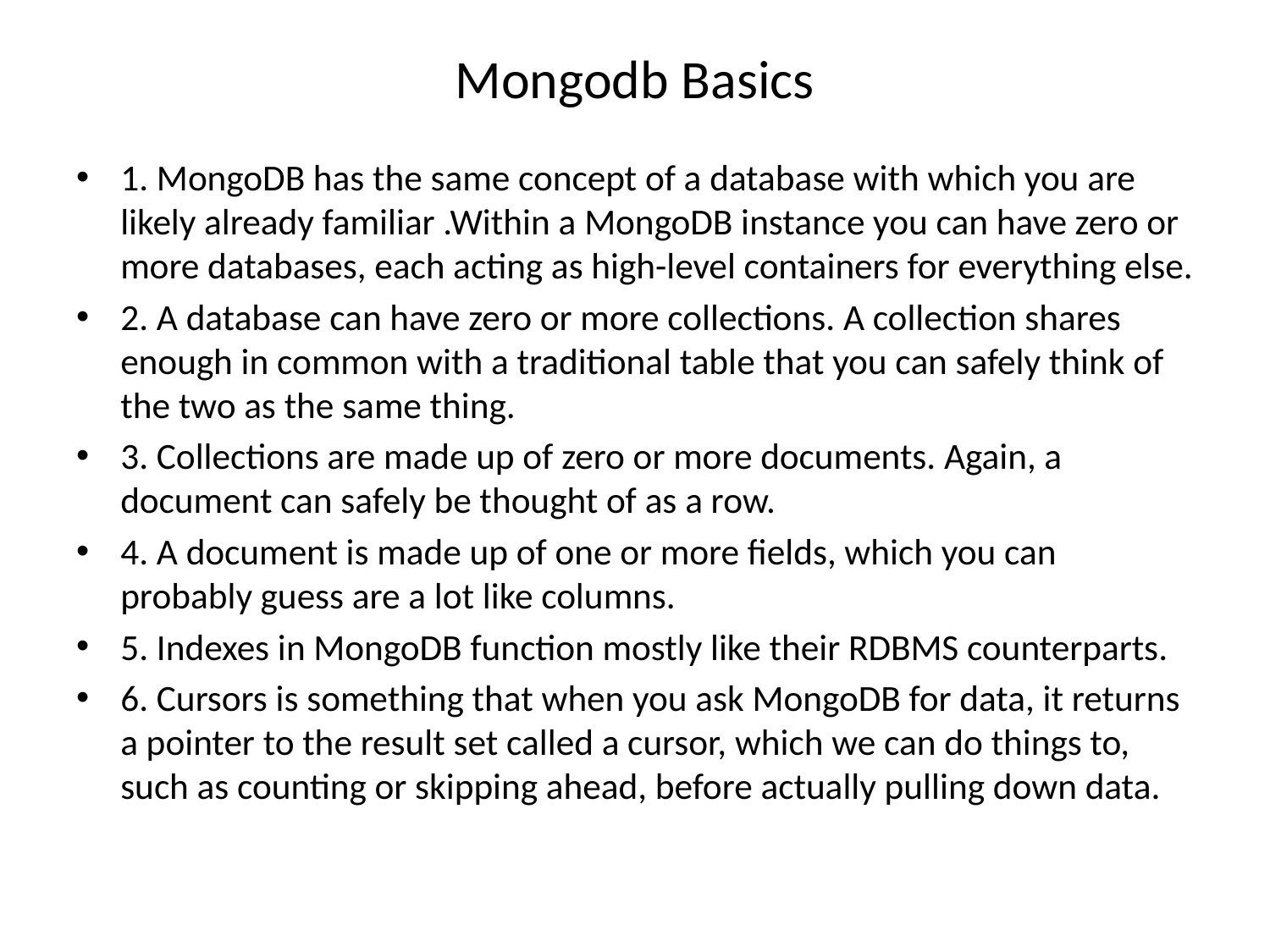

# Mongodb Basics
1. MongoDB has the same concept of a database with which you are likely already familiar .Within a MongoDB instance you can have zero or more databases, each acting as high-level containers for everything else.
2. A database can have zero or more collections. A collection shares enough in common with a traditional table that you can safely think of the two as the same thing.
3. Collections are made up of zero or more documents. Again, a document can safely be thought of as a row.
4. A document is made up of one or more fields, which you can probably guess are a lot like columns.
5. Indexes in MongoDB function mostly like their RDBMS counterparts.
6. Cursors is something that when you ask MongoDB for data, it returns a pointer to the result set called a cursor, which we can do things to, such as counting or skipping ahead, before actually pulling down data.